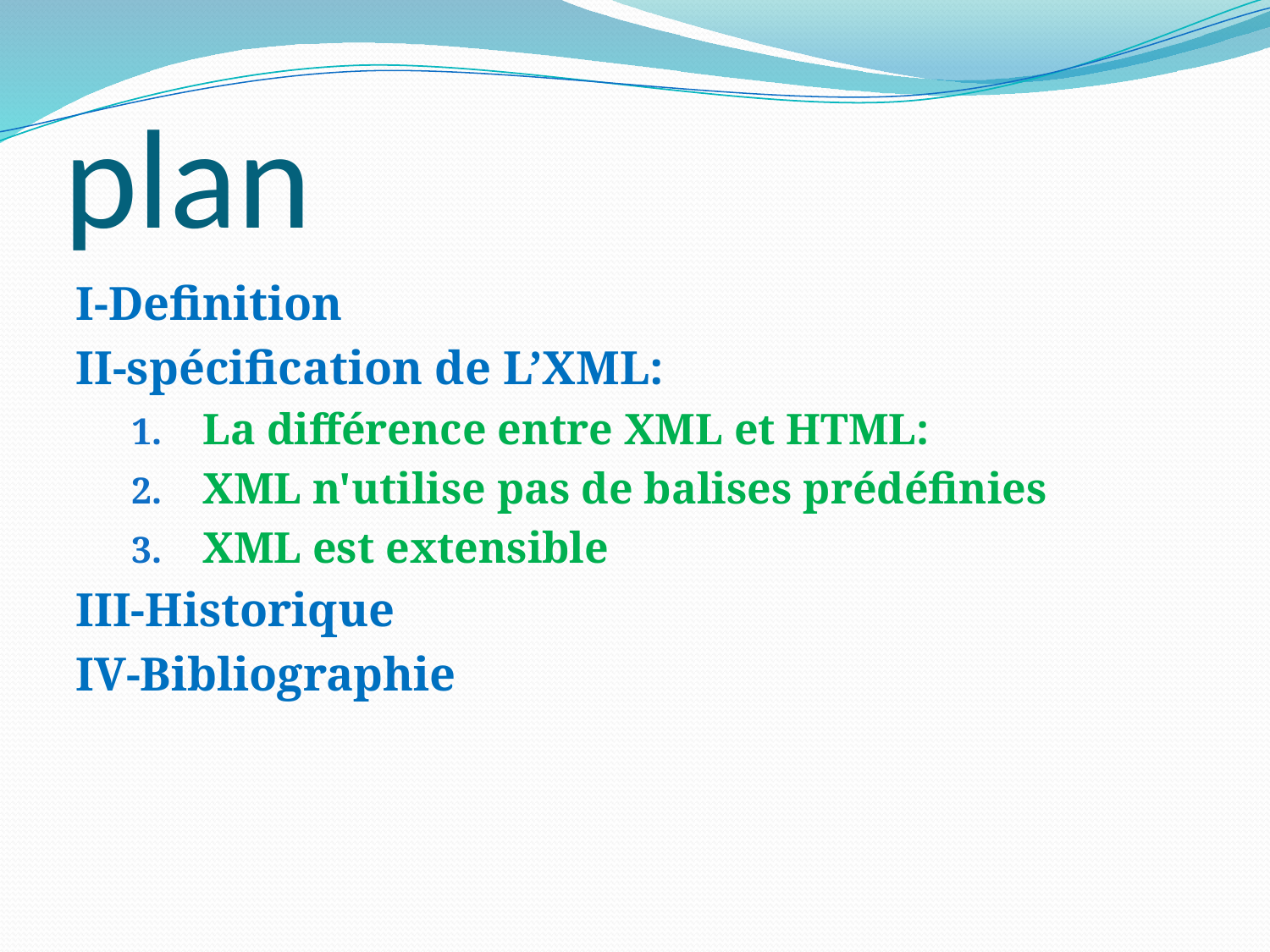

# plan
I-Definition
II-spécification de L’XML:
La différence entre XML et HTML:
XML n'utilise pas de balises prédéfinies
XML est extensible
III-Historique
IV-Bibliographie